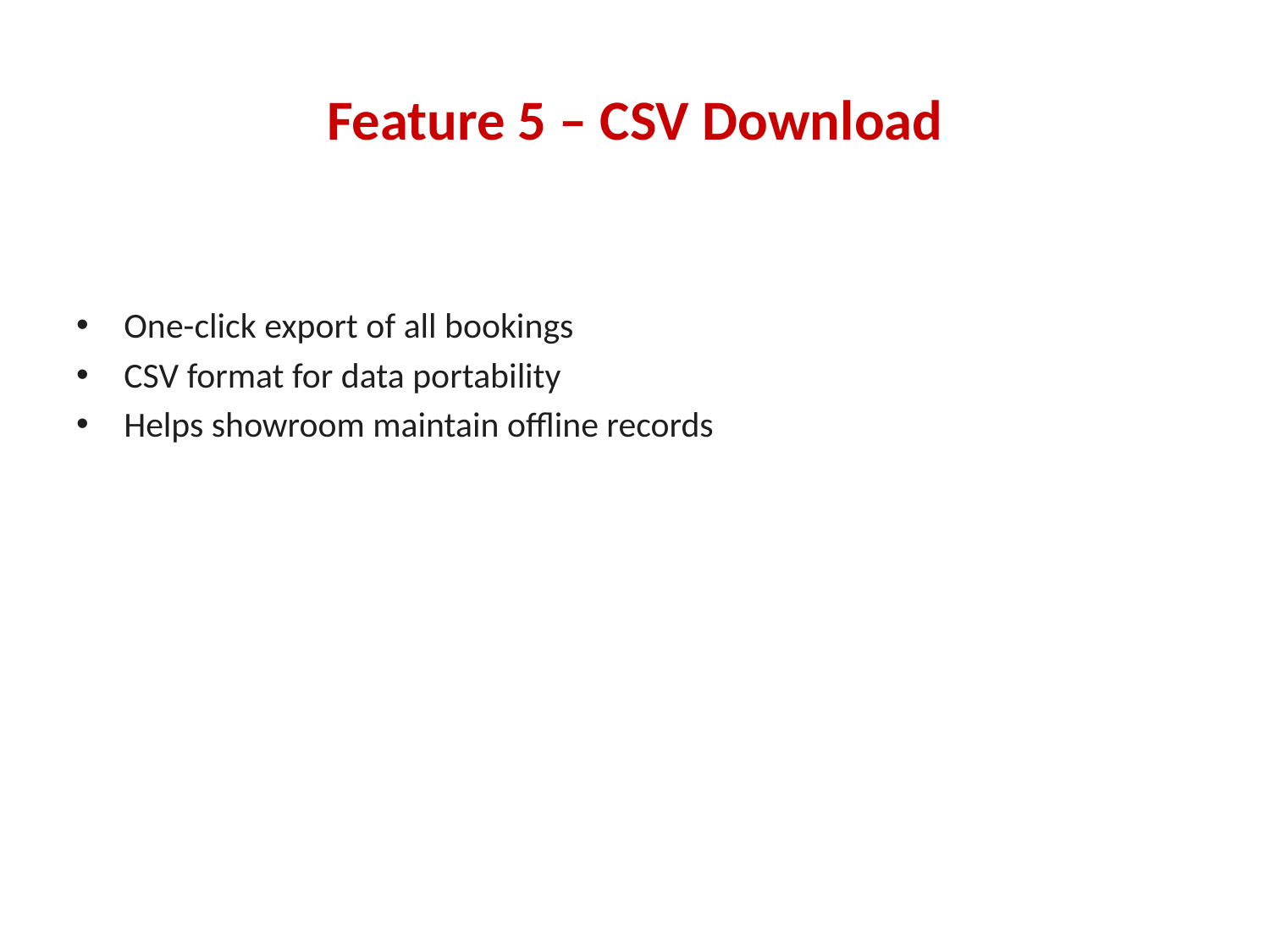

# Feature 5 – CSV Download

One-click export of all bookings
CSV format for data portability
Helps showroom maintain offline records